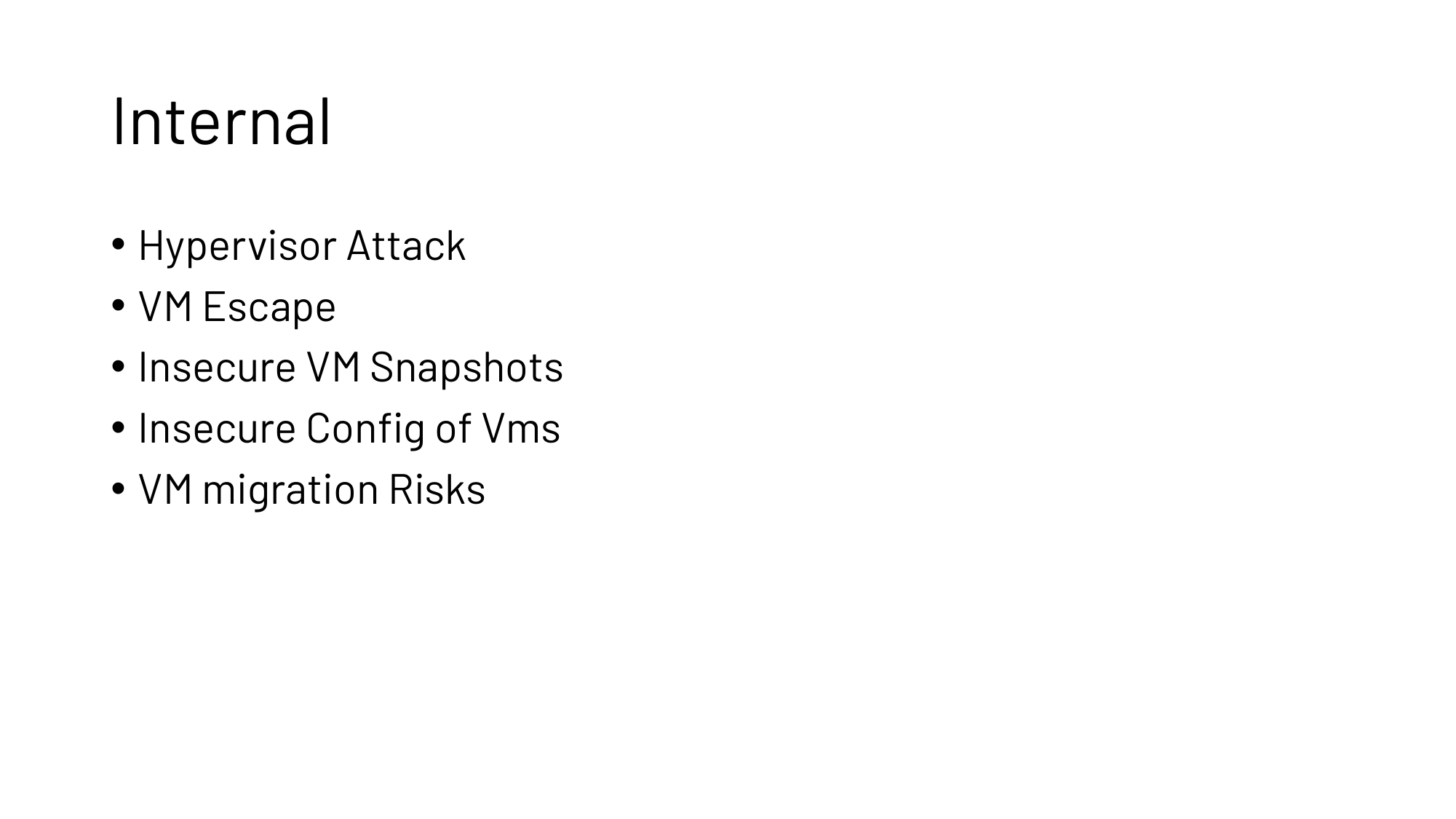

# Internal
Hypervisor Attack
VM Escape
Insecure VM Snapshots
Insecure Config of Vms
VM migration Risks